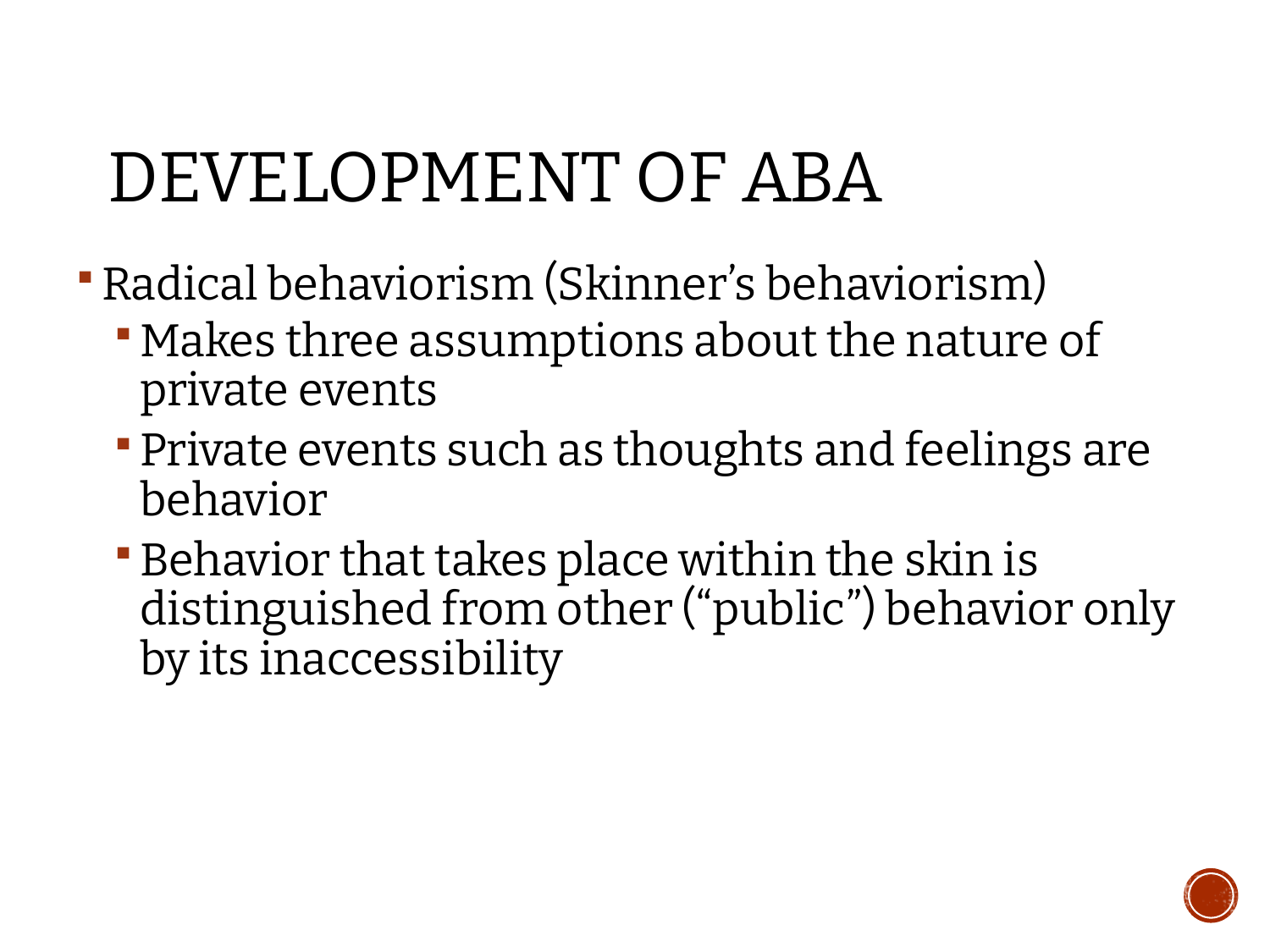

# Development of ABA
Radical behaviorism (Skinner’s behaviorism)
Makes three assumptions about the nature of private events
Private events such as thoughts and feelings are behavior
Behavior that takes place within the skin is distinguished from other (“public”) behavior only by its inaccessibility